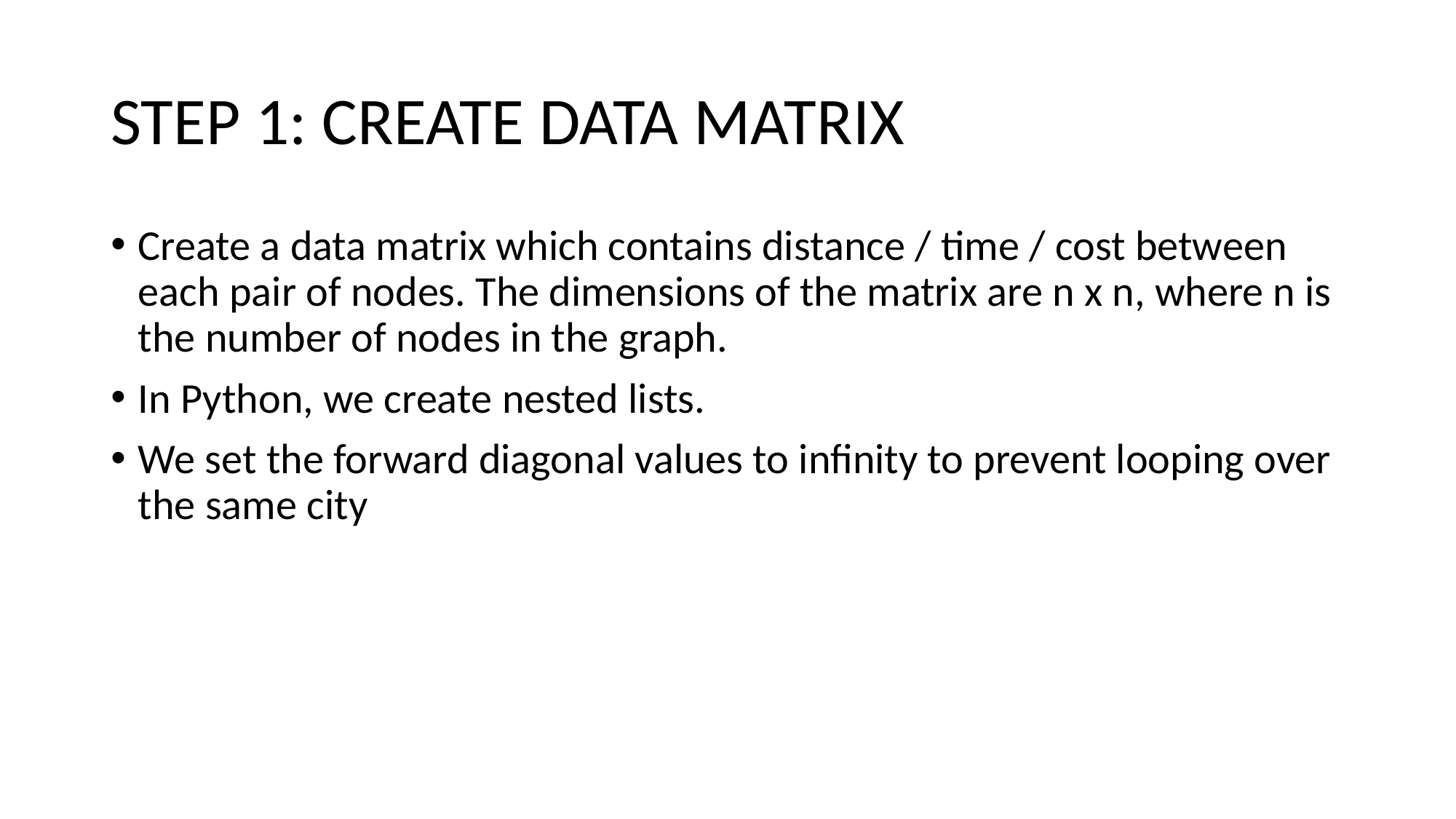

# STEP 1: CREATE DATA MATRIX
Create a data matrix which contains distance / time / cost between each pair of nodes. The dimensions of the matrix are n x n, where n is the number of nodes in the graph.
In Python, we create nested lists.
We set the forward diagonal values to infinity to prevent looping over the same city